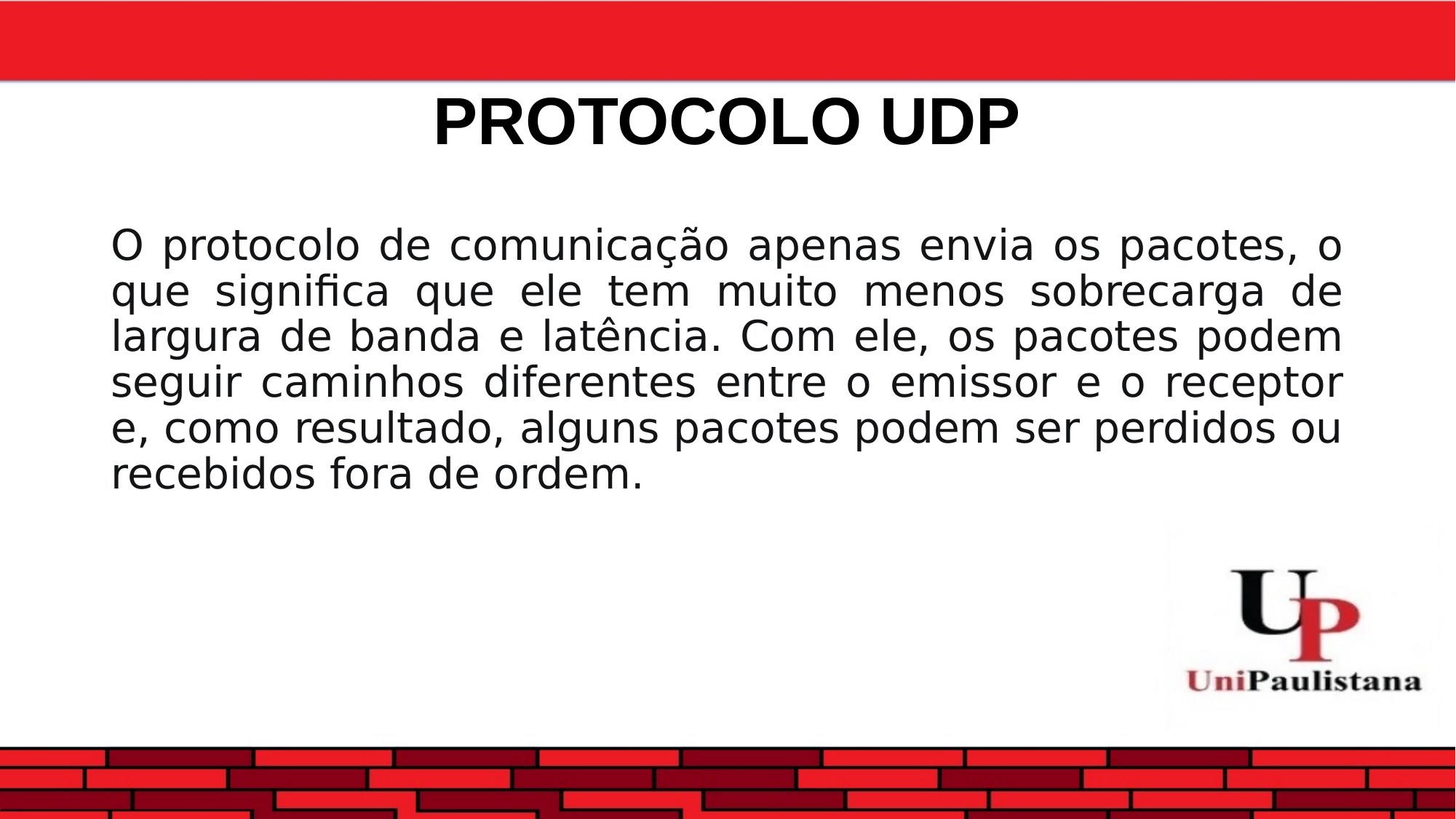

# PROTOCOLO UDP
O protocolo de comunicação apenas envia os pacotes, o que significa que ele tem muito menos sobrecarga de largura de banda e latência. Com ele, os pacotes podem seguir caminhos diferentes entre o emissor e o receptor e, como resultado, alguns pacotes podem ser perdidos ou recebidos fora de ordem.